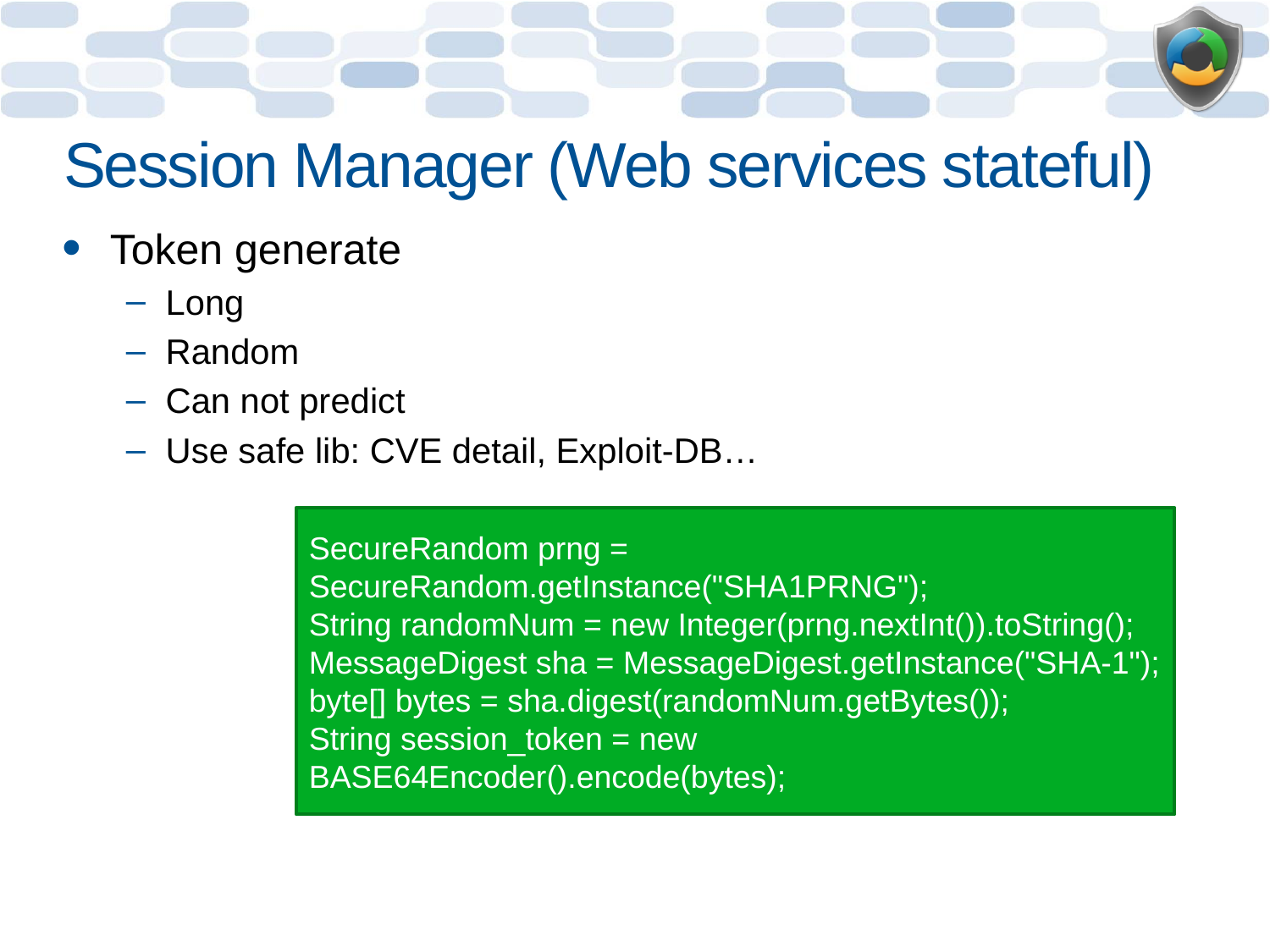

# Session Manager (Web services stateful)
Token generate
Long
Random
Can not predict
Use safe lib: CVE detail, Exploit-DB…
SecureRandom prng = SecureRandom.getInstance("SHA1PRNG");
String randomNum = new Integer(prng.nextInt()).toString();
MessageDigest sha = MessageDigest.getInstance("SHA-1");
byte[] bytes = sha.digest(randomNum.getBytes());
String session_token = new BASE64Encoder().encode(bytes);